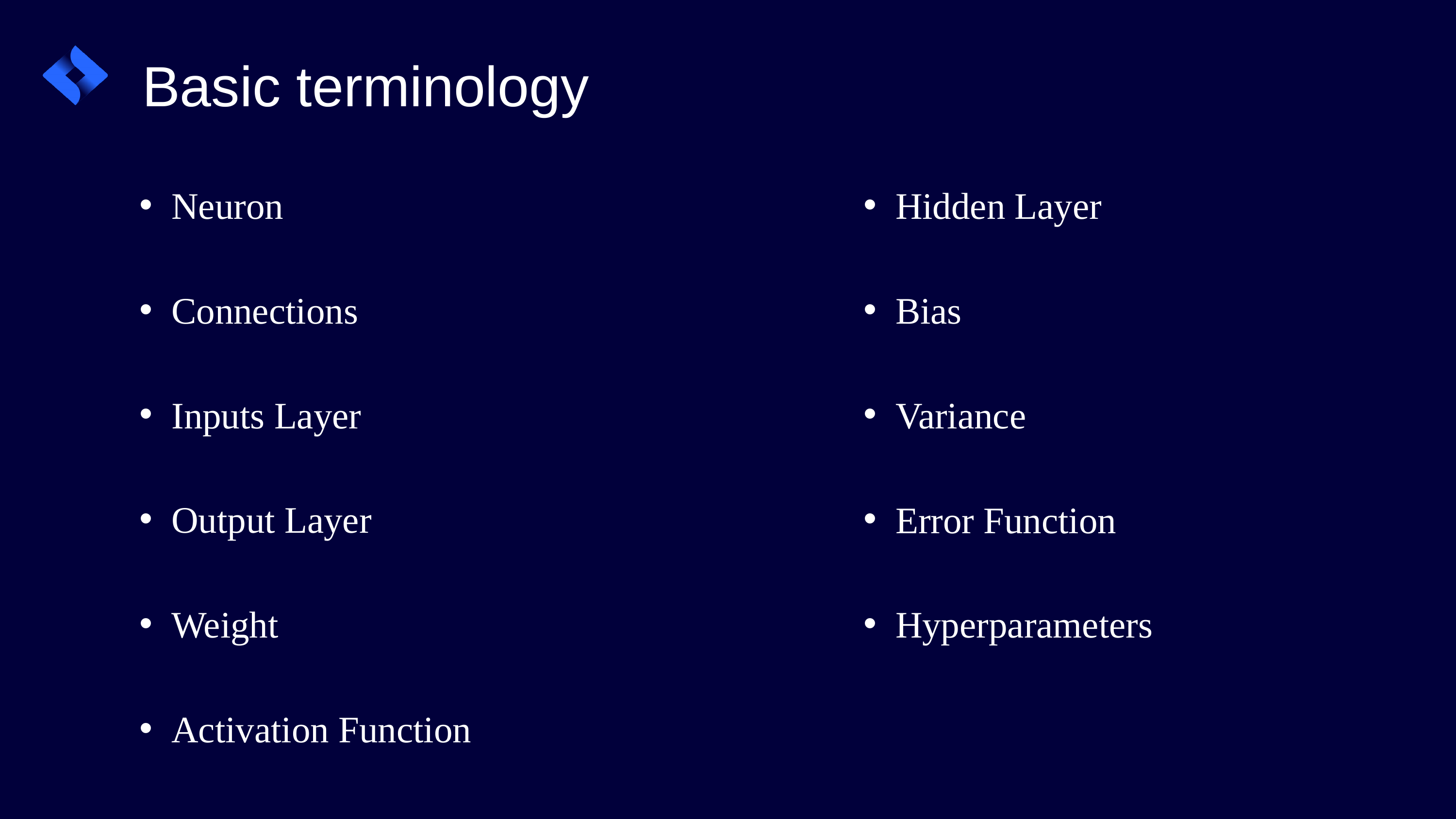

Basic terminology

Neuron

Connections

Inputs Layer

Output Layer

Weight

Activation Function

Hidden Layer

Bias

Variance

Error Function

Hyperparameters